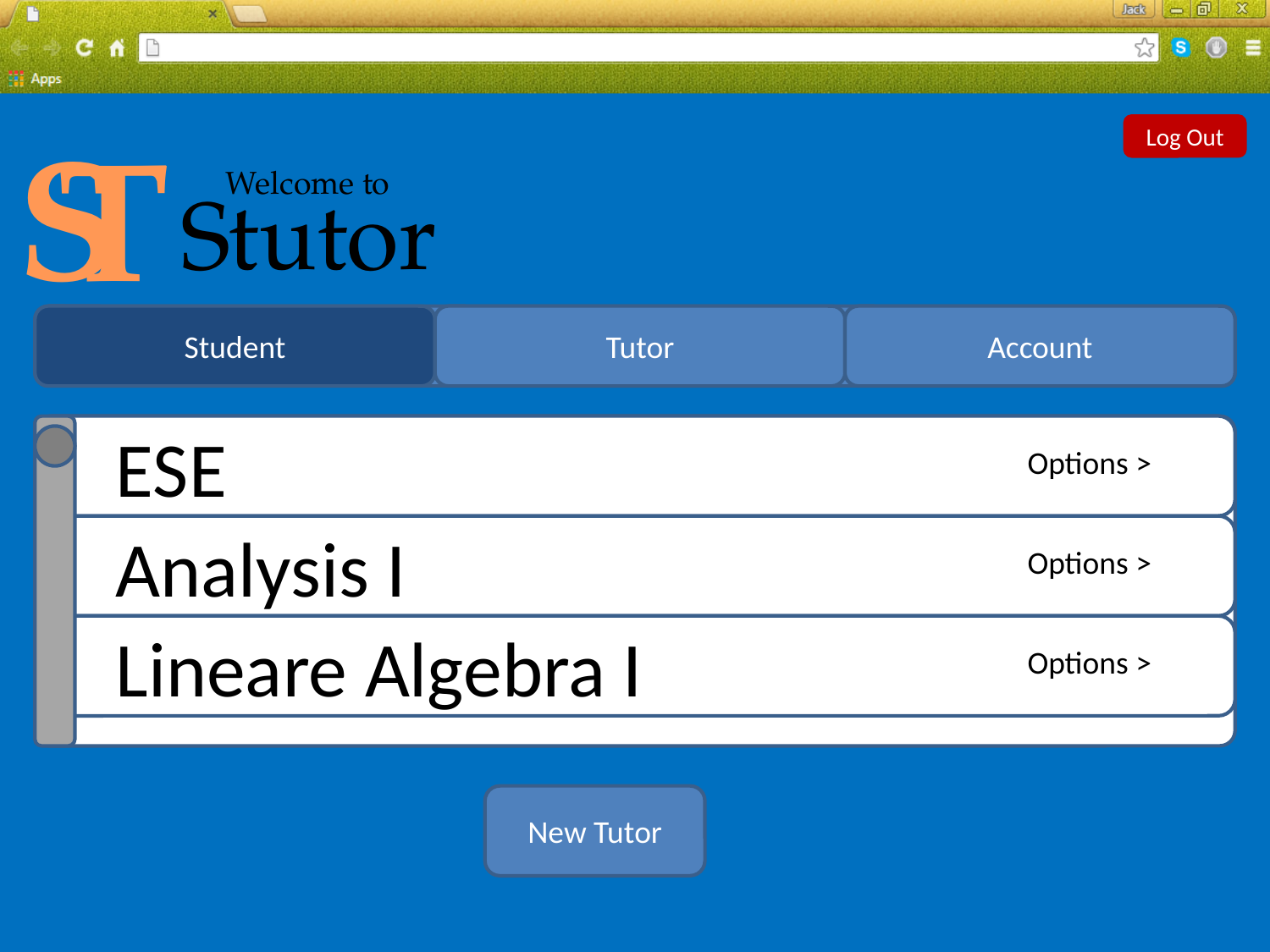

S
T
Log Out
Welcome to
Stutor

Student
Tutor
Account

ESE

Options >
Analysis I
Options >
Lineare Algebra I
Options >
New Tutor